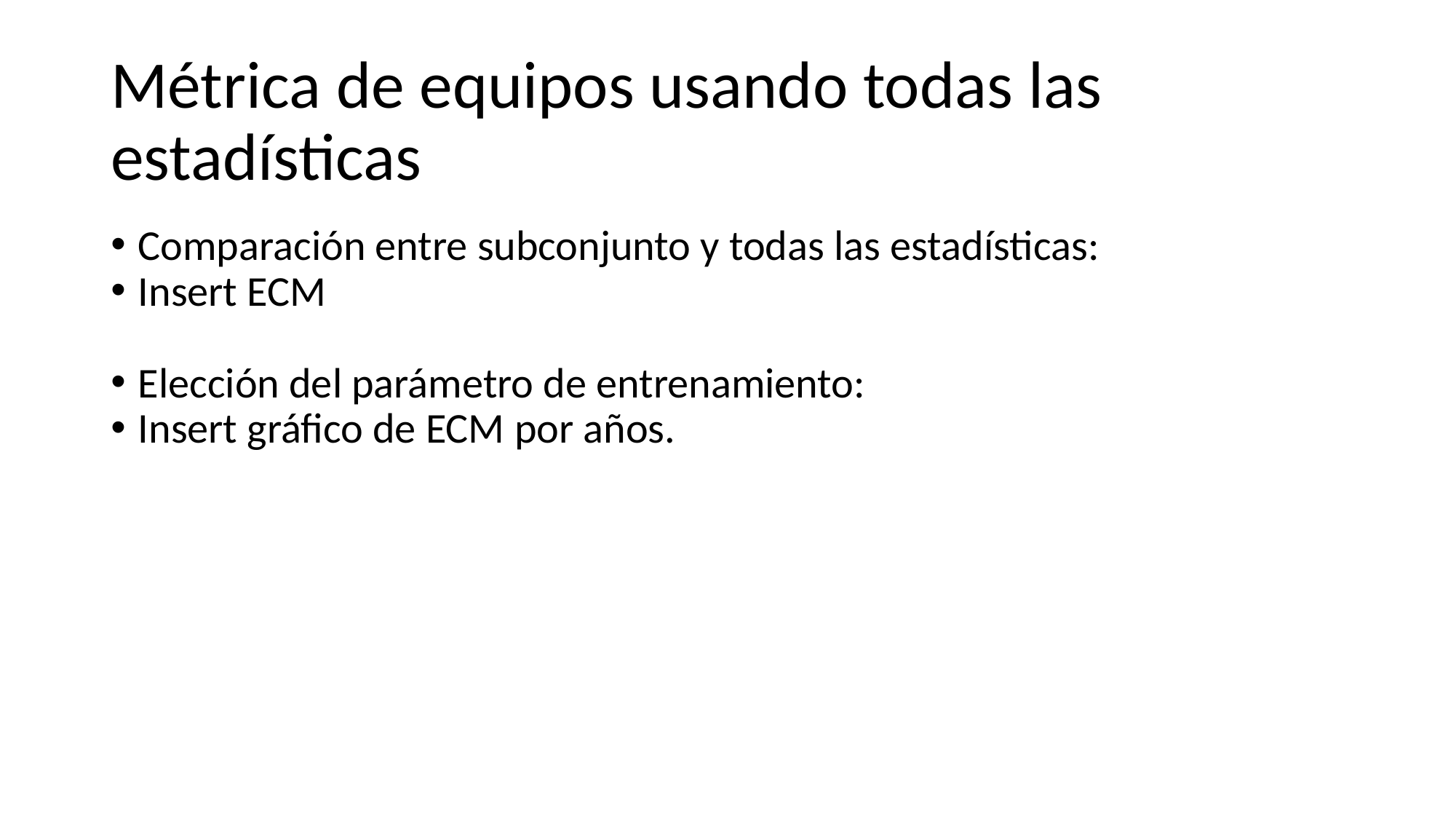

Métrica de equipos usando todas las estadísticas
Comparación entre subconjunto y todas las estadísticas:
Insert ECM

Elección del parámetro de entrenamiento:
Insert gráfico de ECM por años.